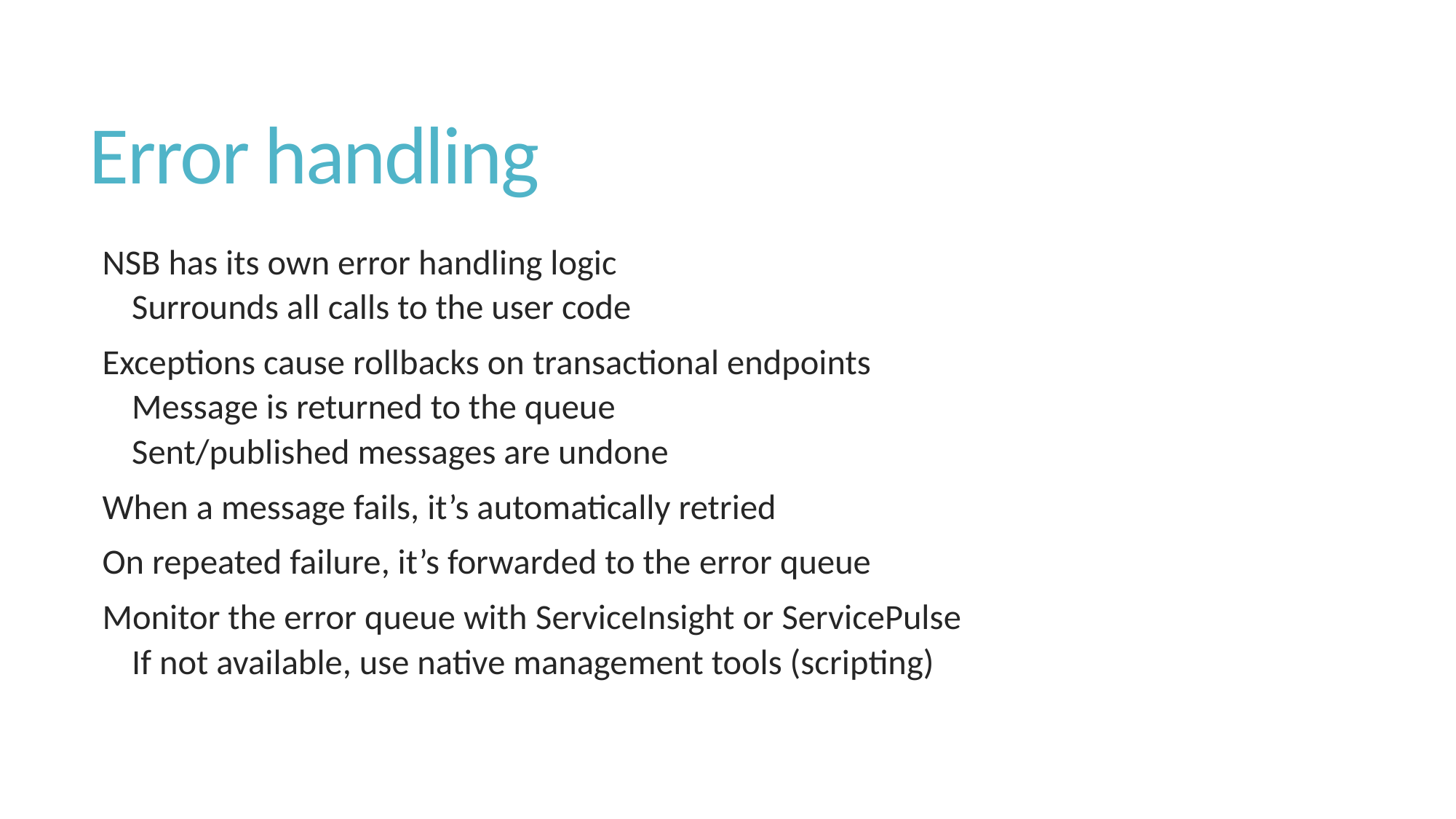

# Error handling
NSB has its own error handling logic
Surrounds all calls to the user code
Exceptions cause rollbacks on transactional endpoints
Message is returned to the queue
Sent/published messages are undone
When a message fails, it’s automatically retried
On repeated failure, it’s forwarded to the error queue
Monitor the error queue with ServiceInsight or ServicePulse
If not available, use native management tools (scripting)